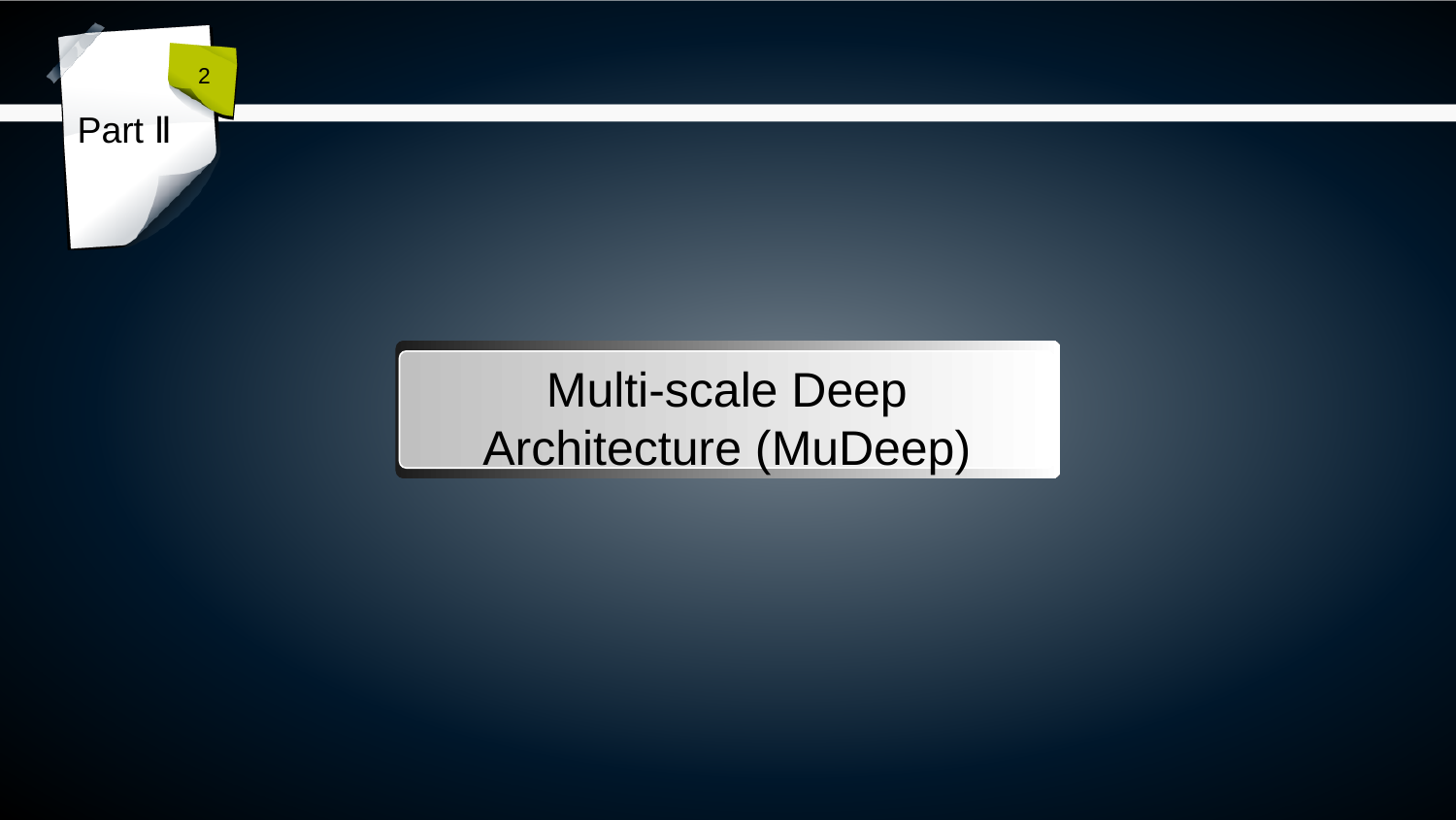

2
Part Ⅱ

Multi-scale Deep Architecture (MuDeep)